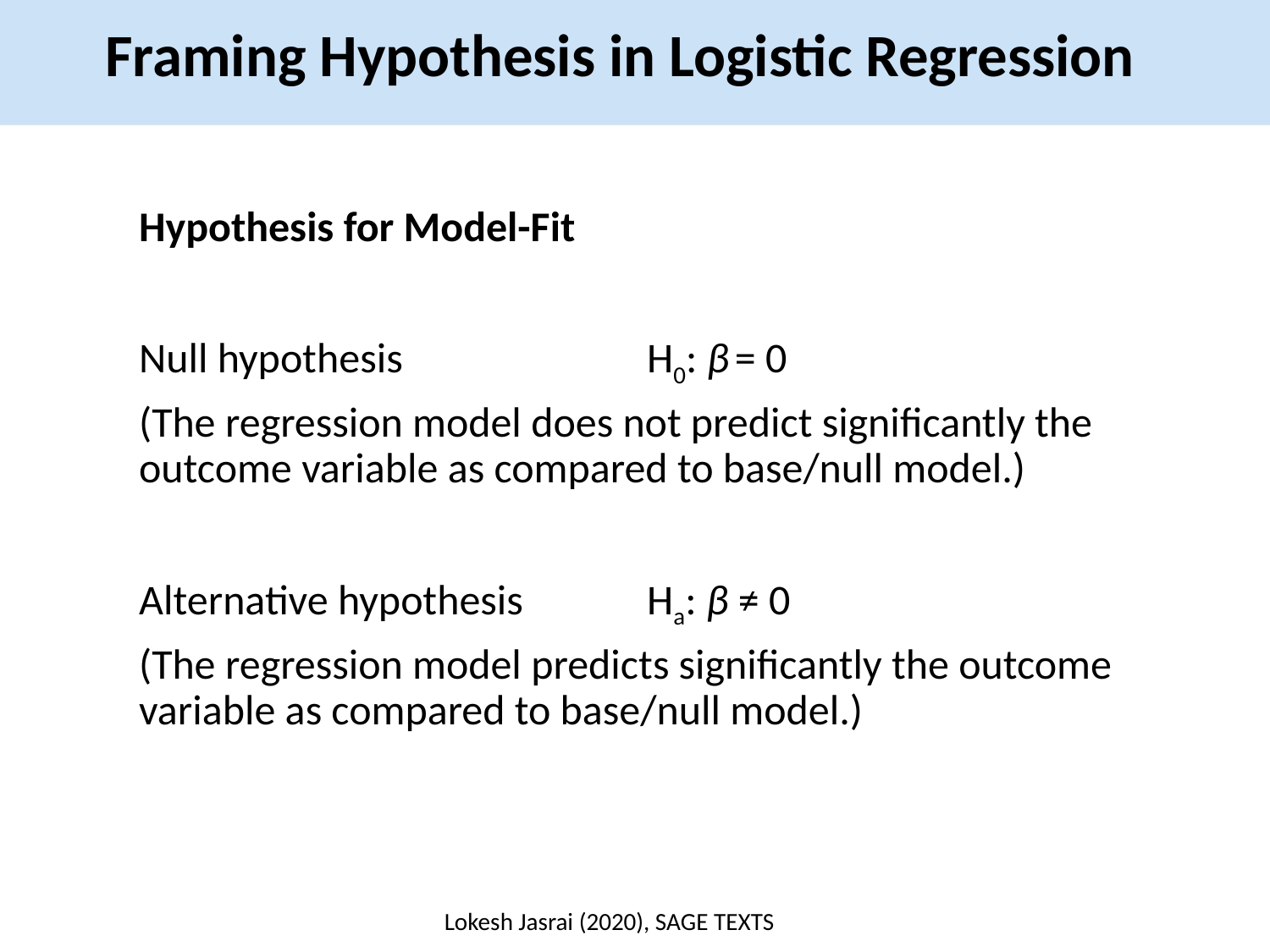

Framing Hypothesis in Logistic Regression
Hypothesis for Model-Fit

Null hypothesis		H0: β = 0
(The regression model does not predict significantly the outcome variable as compared to base/null model.)

Alternative hypothesis	Ha: β ≠ 0
(The regression model predicts significantly the outcome variable as compared to base/null model.)
Lokesh Jasrai (2020), SAGE TEXTS